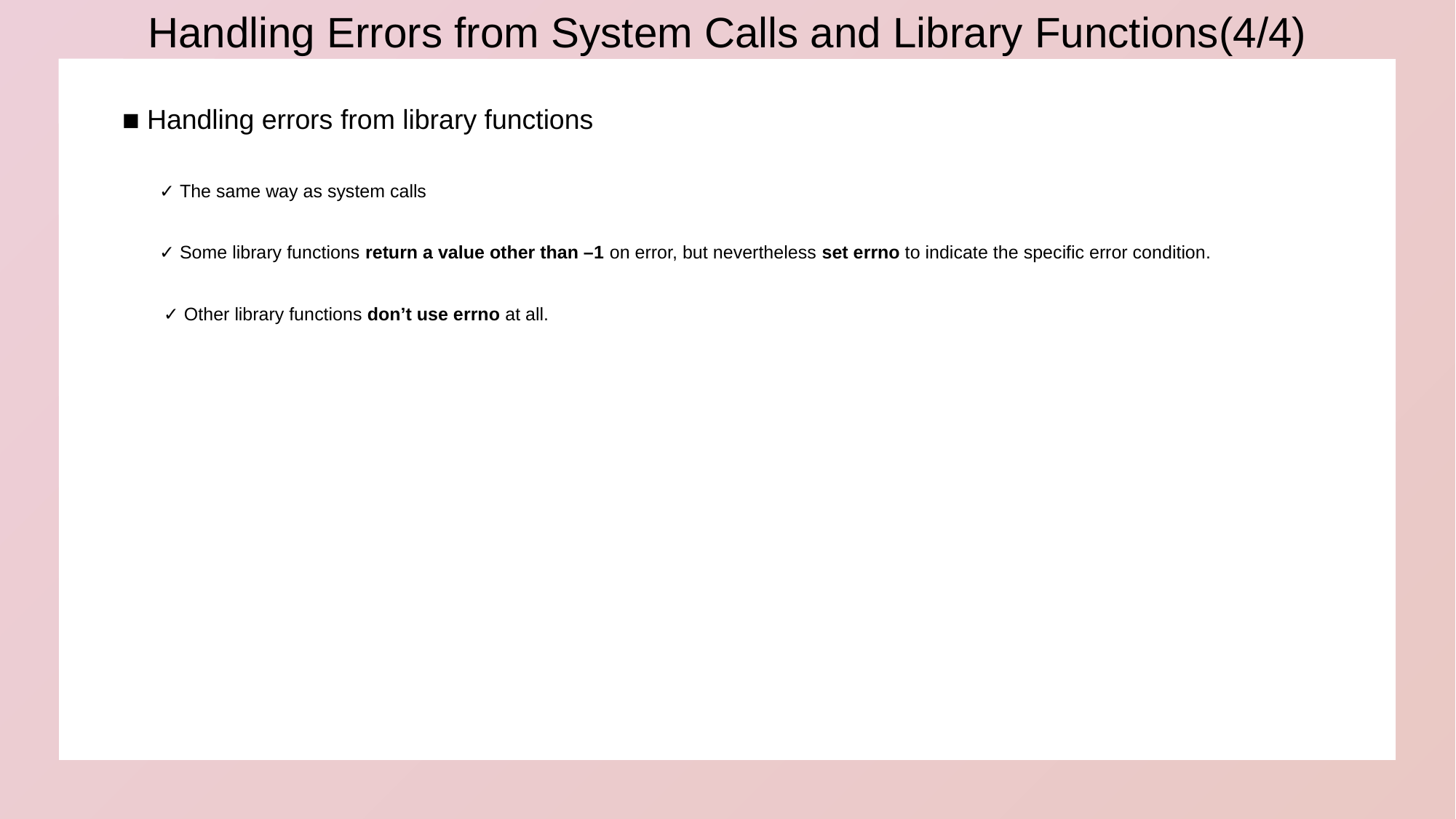

Handling Errors from System Calls and Library Functions(4/4)
◼︎ Handling errors from library functions
✓ The same way as system calls
✓ Some library functions return a value other than –1 on error, but nevertheless set errno to indicate the specific error condition.
✓ Other library functions don’t use errno at all.